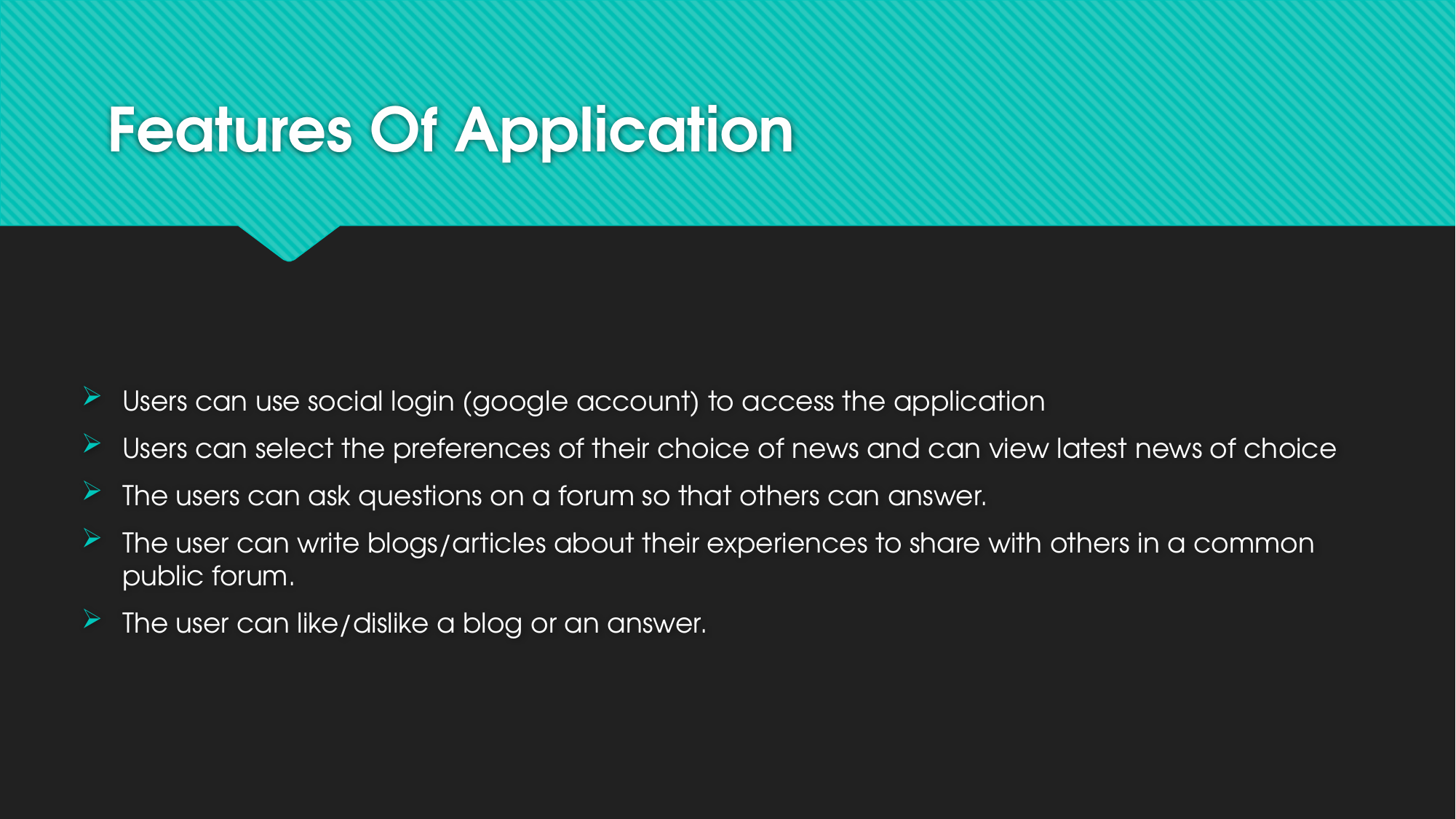

# Features Of Application
Users can use social login (google account) to access the application
Users can select the preferences of their choice of news and can view latest news of choice
The users can ask questions on a forum so that others can answer.
The user can write blogs/articles about their experiences to share with others in a common public forum.
The user can like/dislike a blog or an answer.